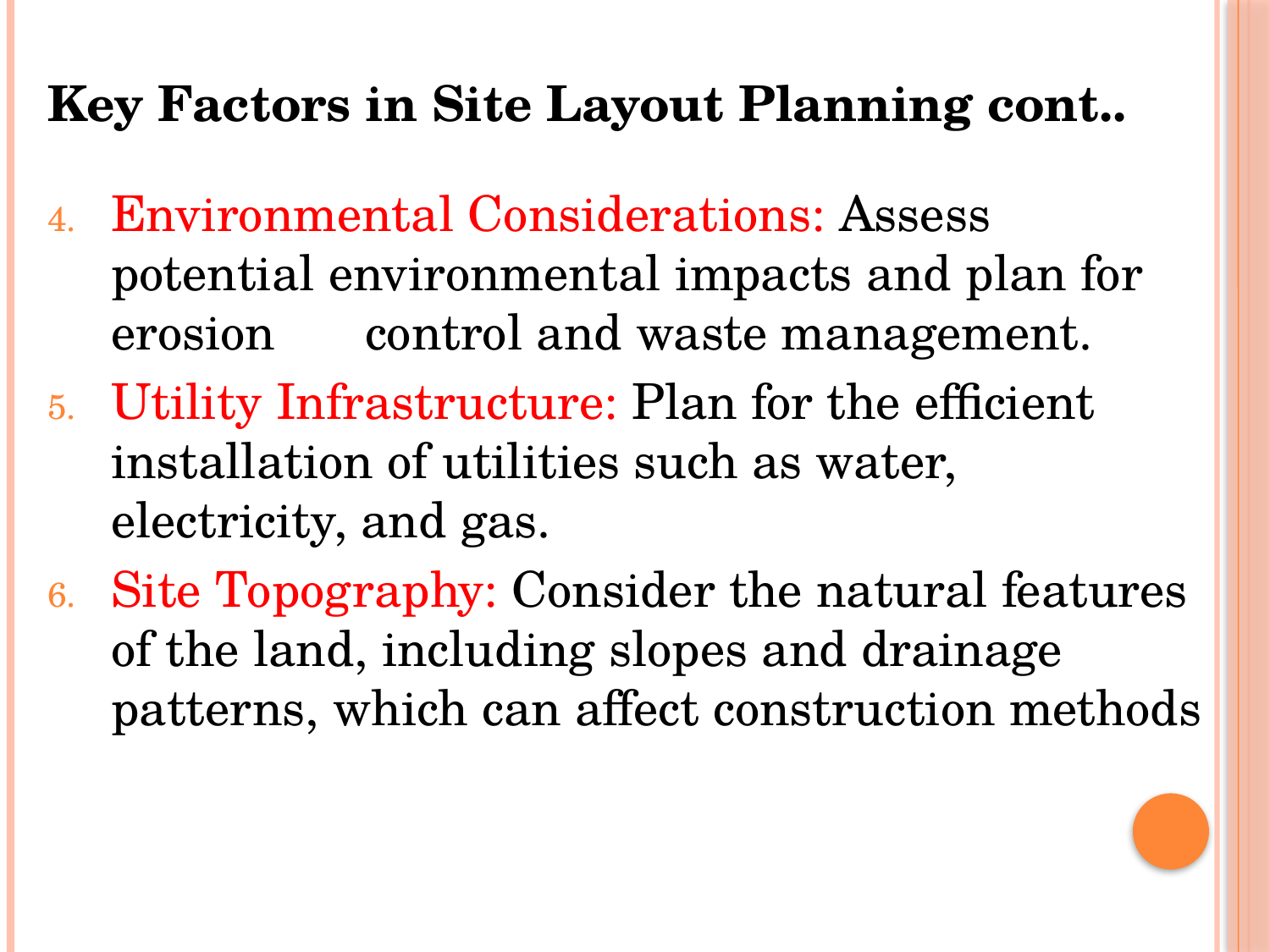

# Key Factors in Site Layout Planning cont..
Environmental Considerations: Assess potential environmental impacts and plan for erosion  	control and waste management.
Utility Infrastructure: Plan for the efficient installation of utilities such as water, electricity, and gas.
Site Topography: Consider the natural features of the land, including slopes and drainage patterns, which can affect construction methods